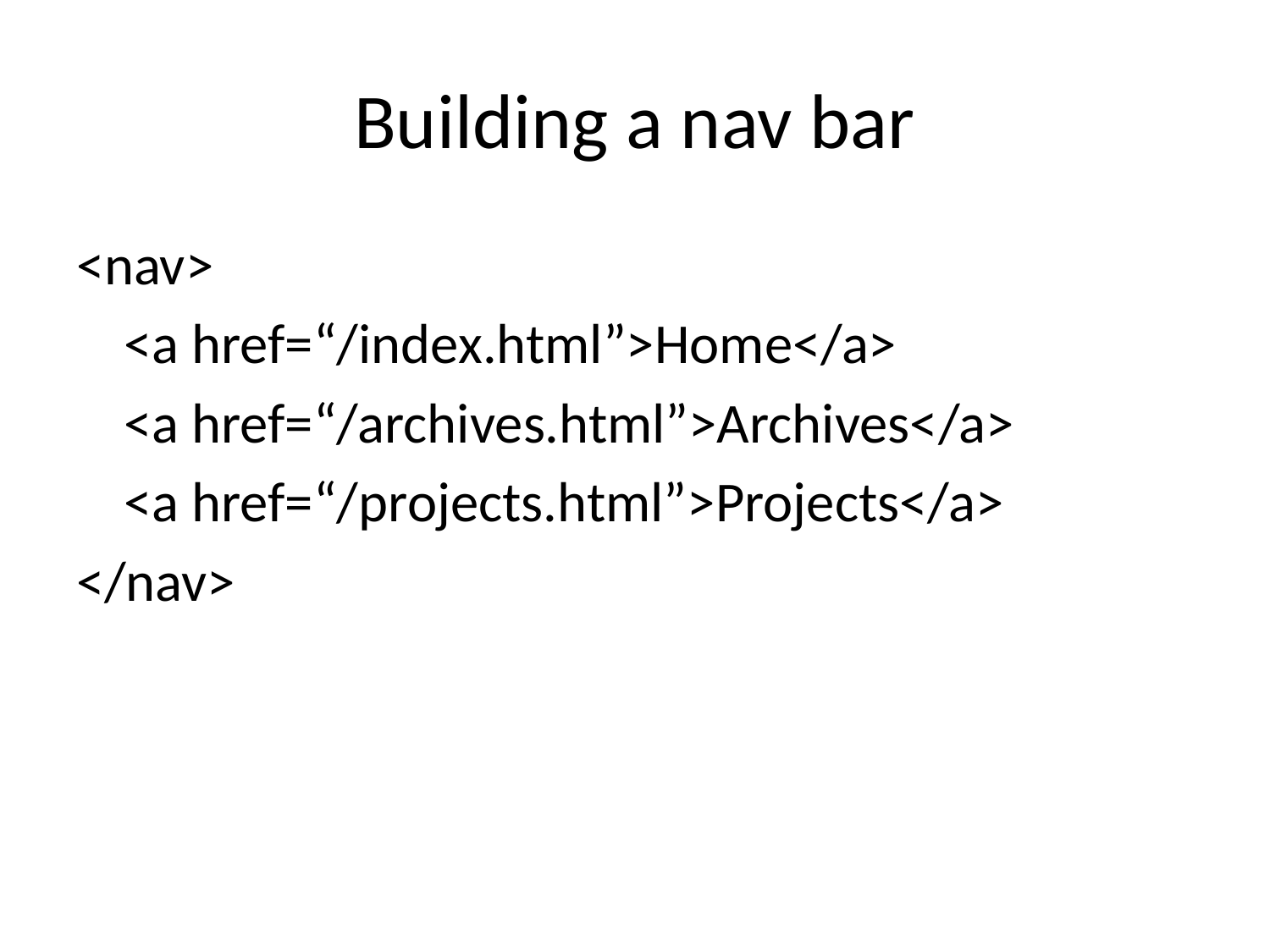

# Building a nav bar
<nav>
	<a href=“/index.html”>Home</a>
	<a href=“/archives.html”>Archives</a>
	<a href=“/projects.html”>Projects</a>
</nav>